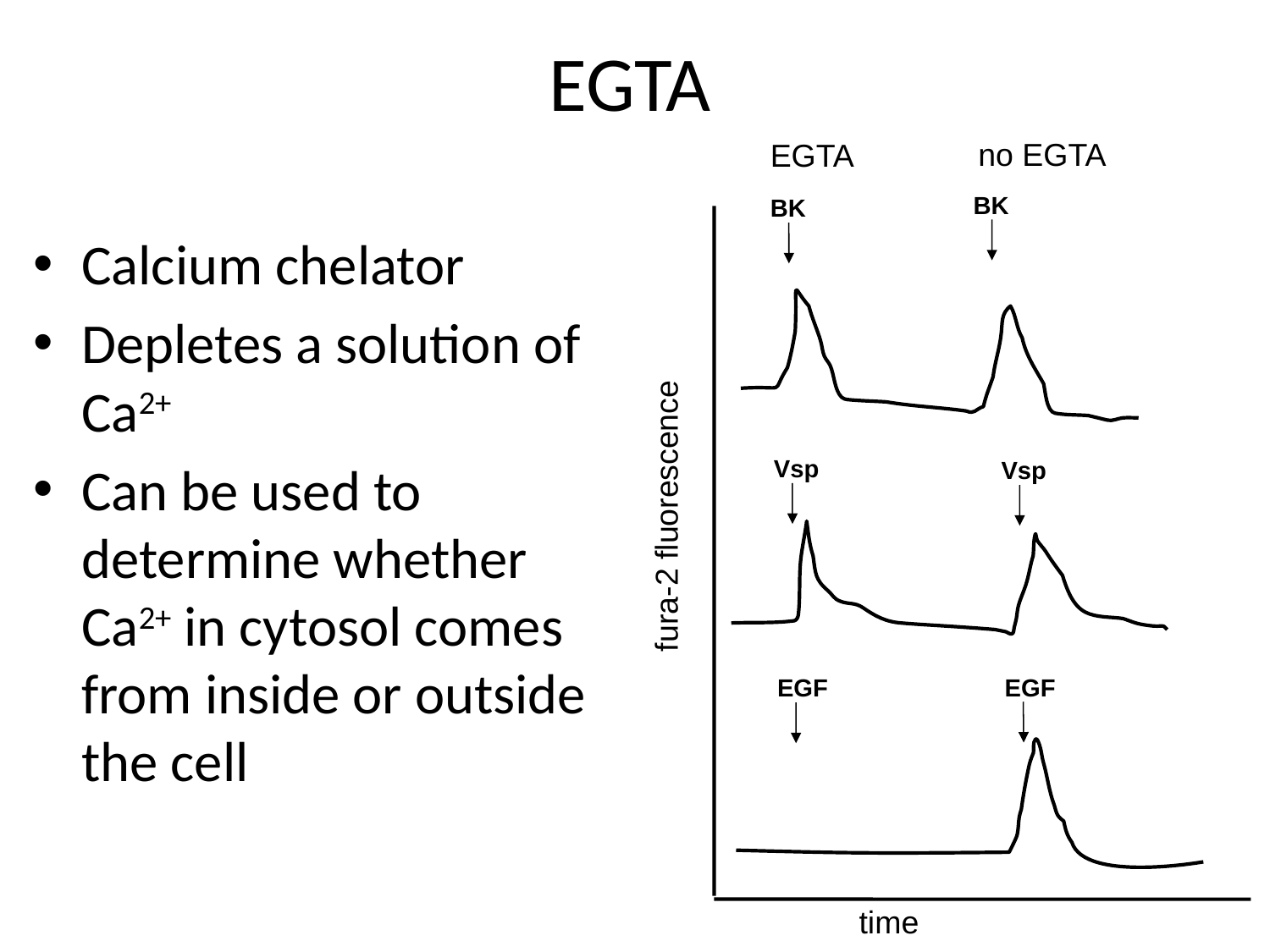

# EGTA
no EGTA
EGTA
BK

BK

Calcium chelator
Depletes a solution of Ca2+
Can be used to determine whether Ca2+ in cytosol comes from inside or outside the cell

fura-2 fluorescence
Vsp

Vsp

EGF
EGF

time